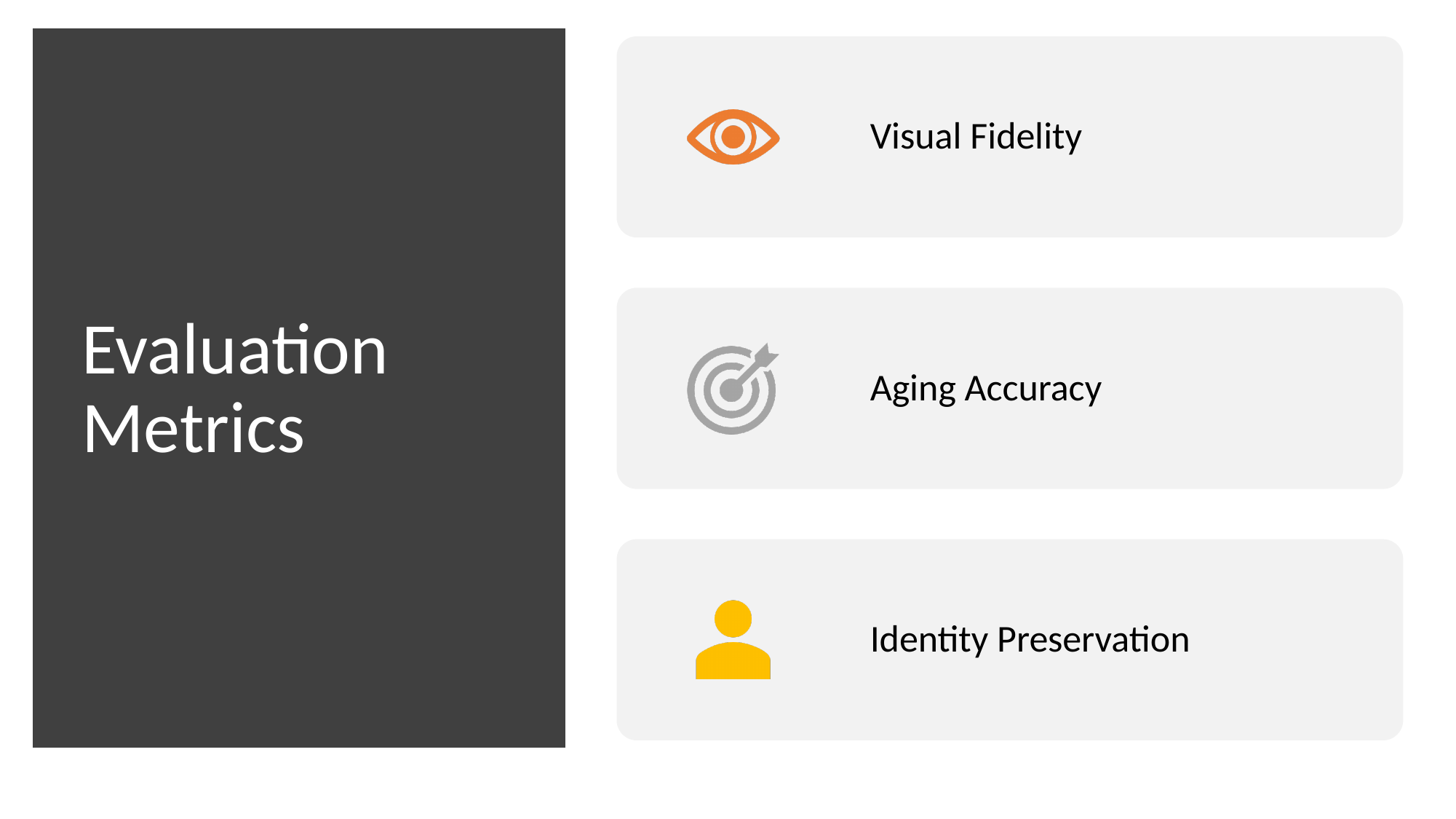

Visual Fidelity
Aging Accuracy
Identity Preservation
# Evaluation Metrics